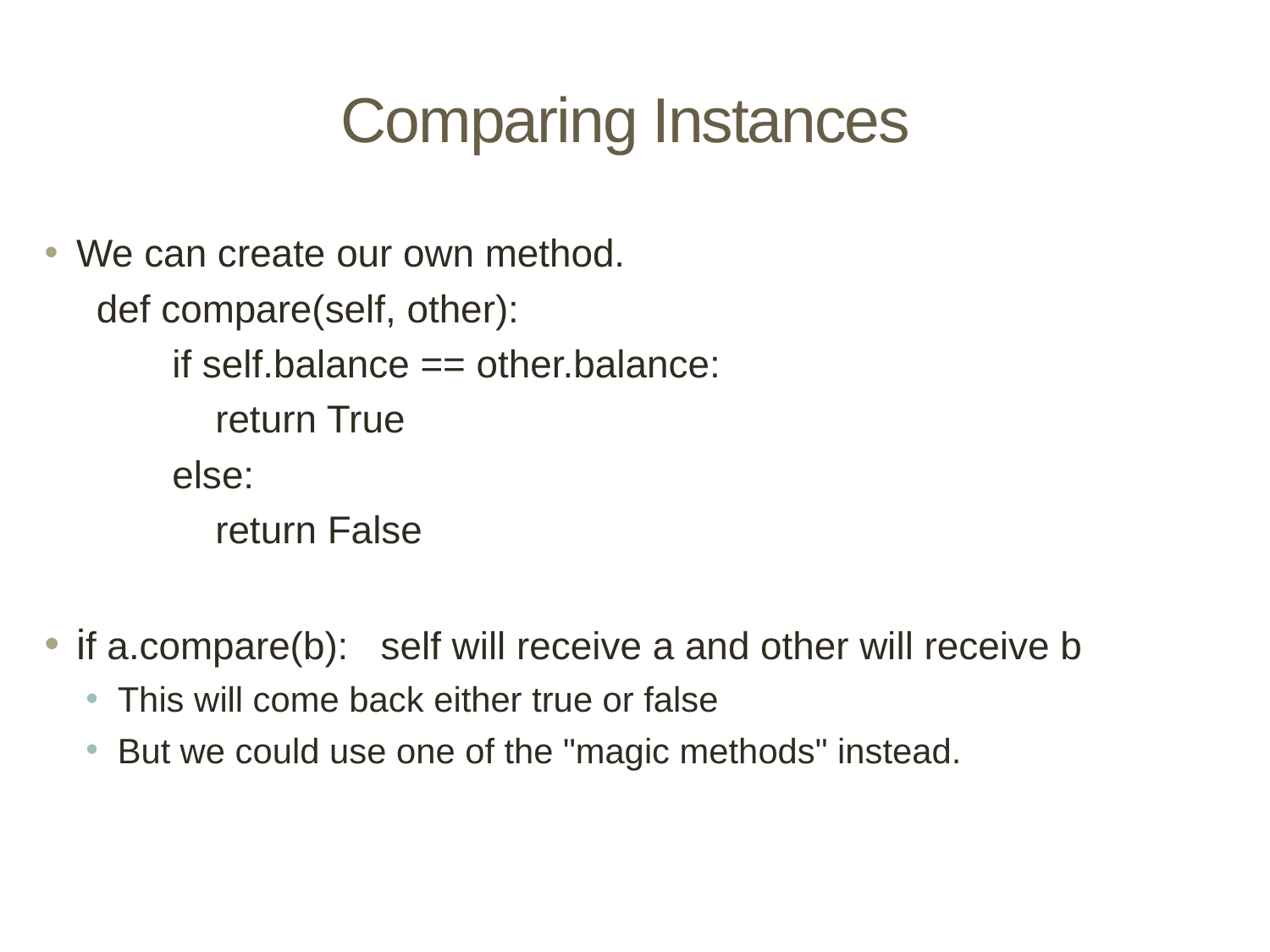

# Comparing Instances
We can create our own method.
 def compare(self, other):
        if self.balance == other.balance:
            return True
        else:
            return False

if a.compare(b):   self will receive a and other will receive b
This will come back either true or false
But we could use one of the "magic methods" instead.